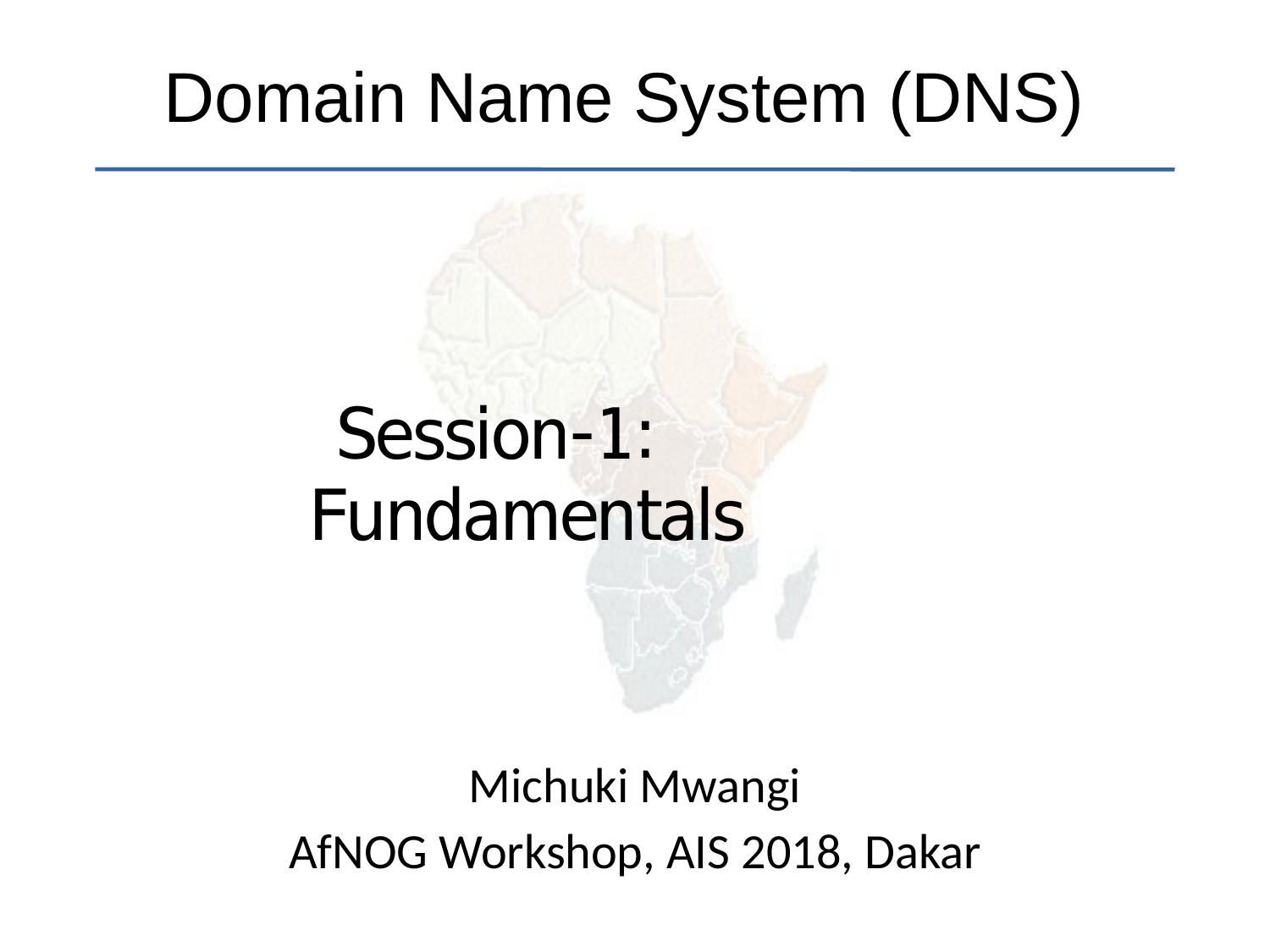

Domain Name System (DNS)
Session-1: Fundamentals
Michuki Mwangi
AfNOG Workshop, AIS 2018, Dakar